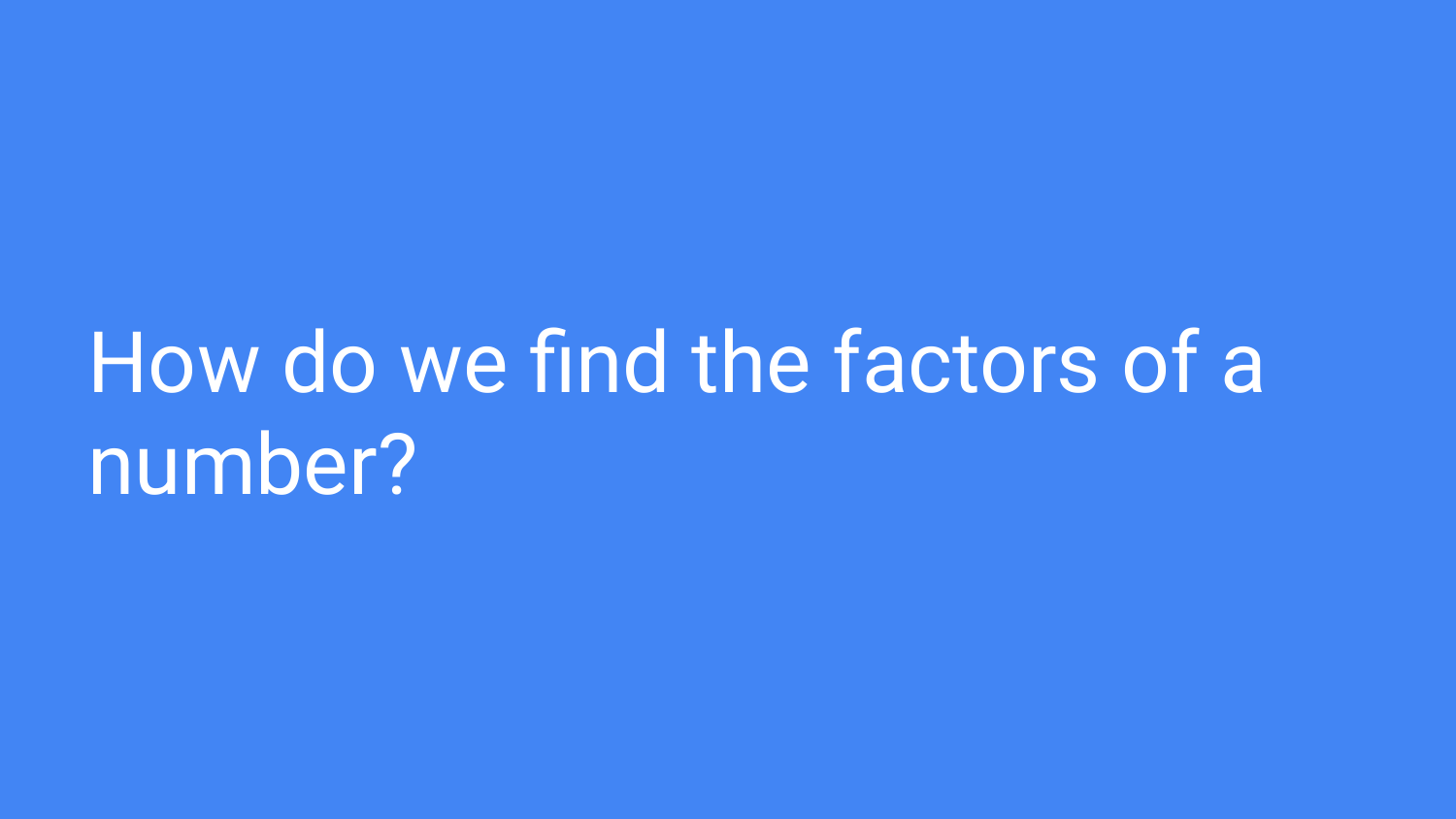

# How do we find the factors of a number?